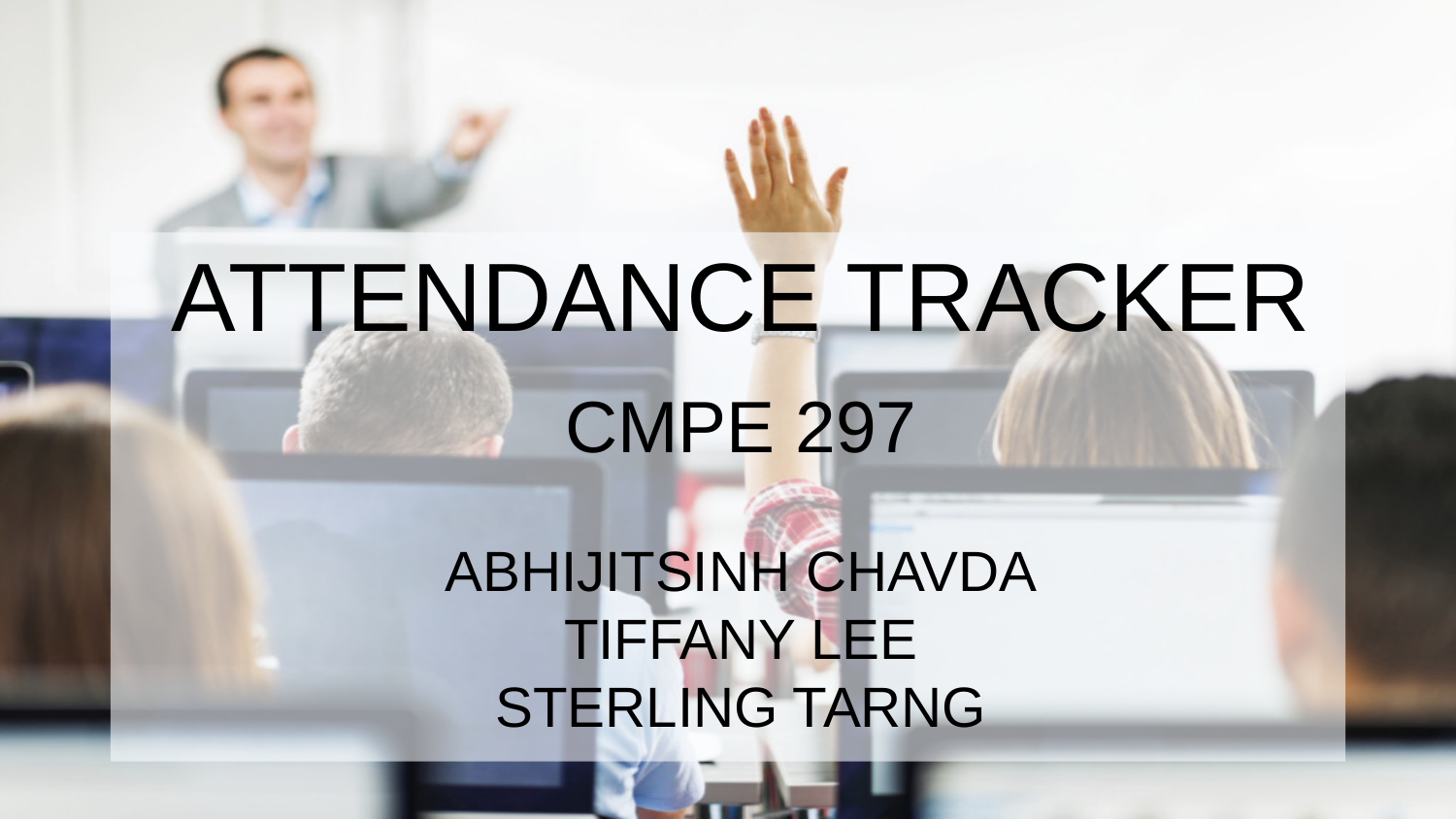

# ATTENDANCE TRACKER

CMPE 297

ABHIJITSINH CHAVDA
TIFFANY LEE
STERLING TARNG